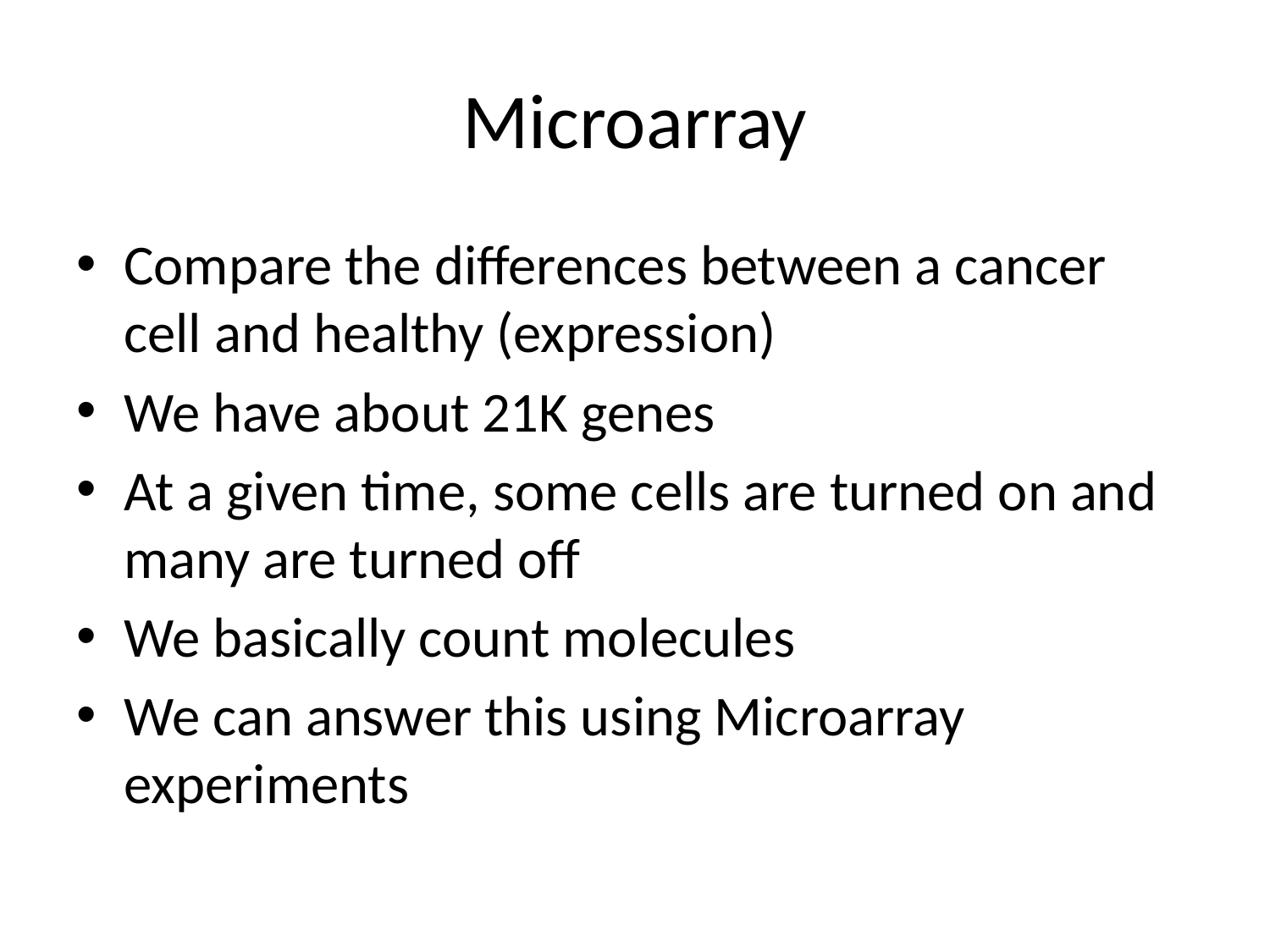

# Microarray
Compare the differences between a cancer cell and healthy (expression)
We have about 21K genes
At a given time, some cells are turned on and many are turned off
We basically count molecules
We can answer this using Microarray experiments